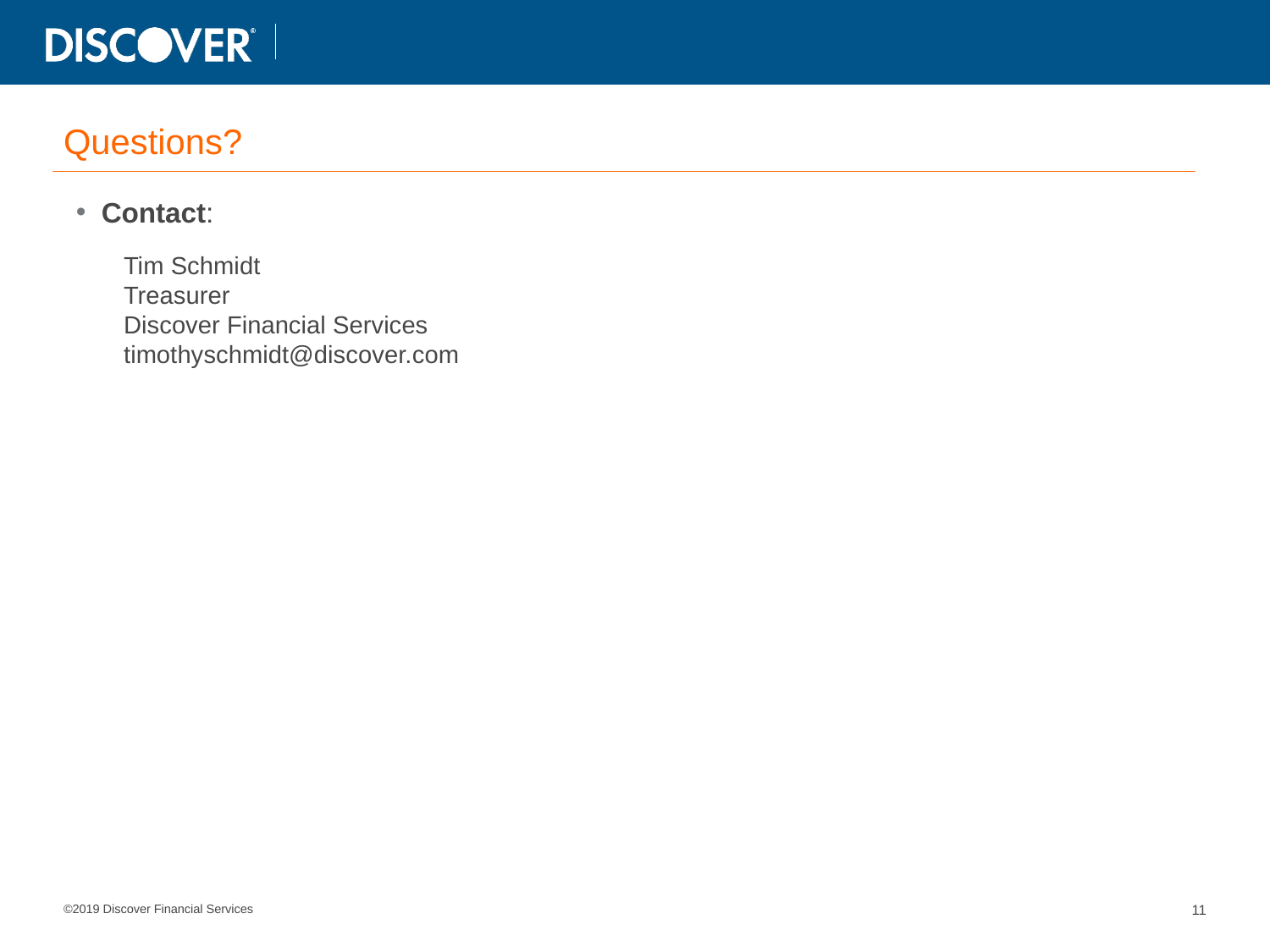

# Questions?
Contact:
Tim Schmidt
Treasurer
Discover Financial Services
timothyschmidt@discover.com
11
©2019 Discover Financial Services